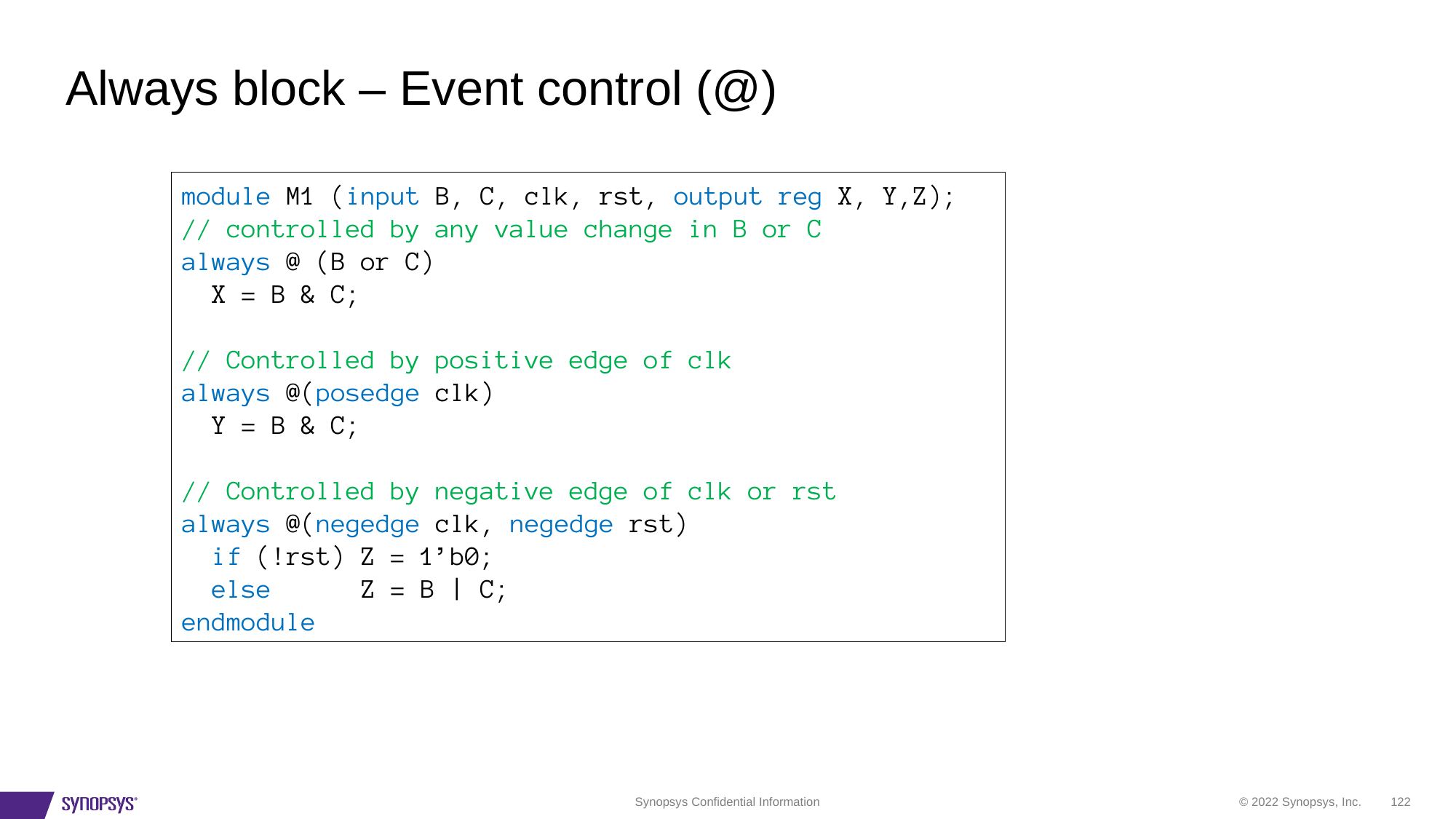

# Always block – Event control (@)
module M1 (input B, C, clk, rst, output reg X, Y,Z);
// controlled by any value change in B or C
always @ (B or C)
  X = B & C;

// Controlled by positive edge of clk
always @(posedge clk)
  Y = B & C;

// Controlled by negative edge of clk or rst
always @(negedge clk, negedge rst)
  if (!rst) Z = 1’b0;
  else      Z = B | C;
endmodule